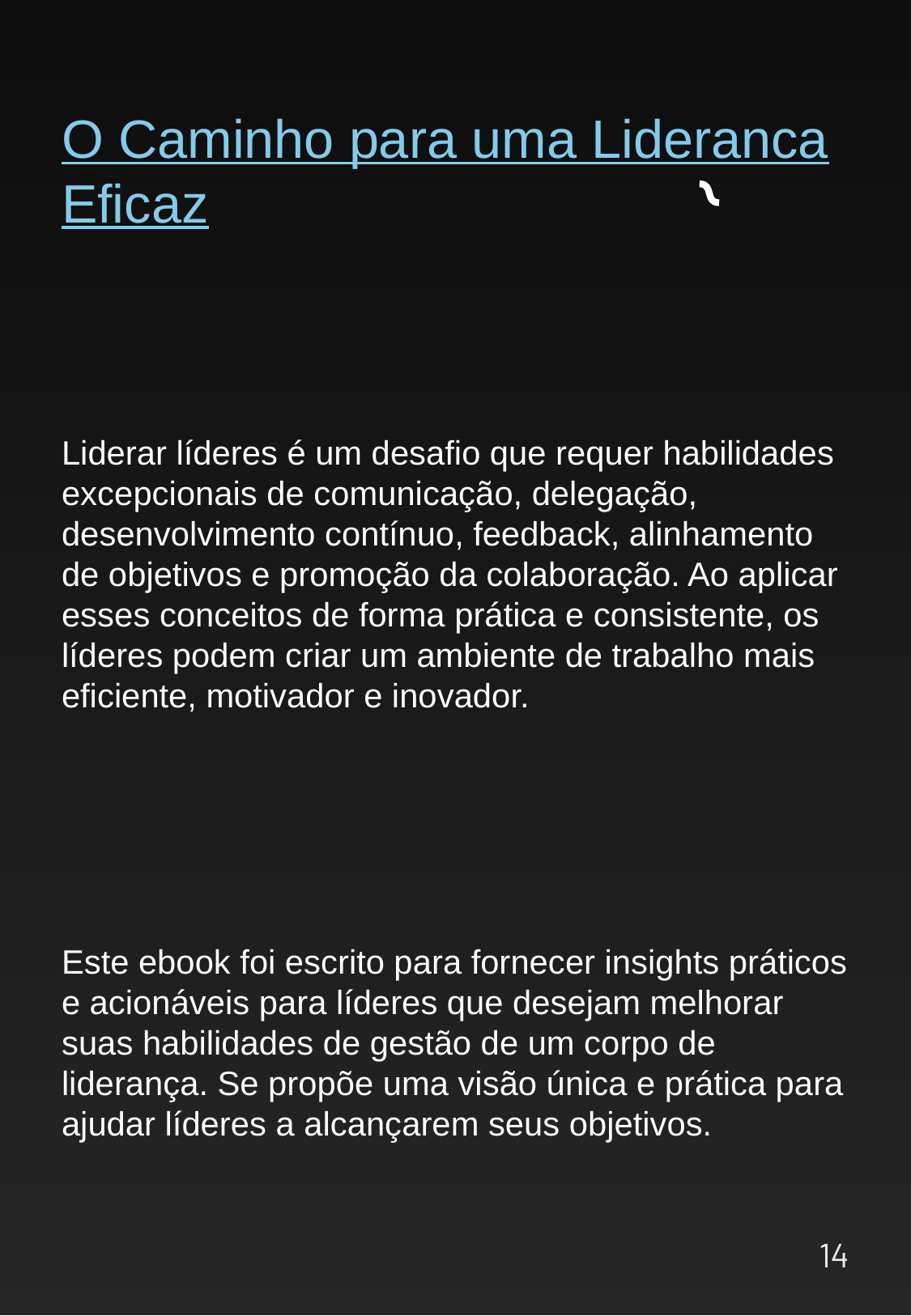

O Caminho para uma Lideranca Eficaz
Liderar líderes é um desafio que requer habilidades excepcionais de comunicação, delegação, desenvolvimento contínuo, feedback, alinhamento de objetivos e promoção da colaboração. Ao aplicar esses conceitos de forma prática e consistente, os líderes podem criar um ambiente de trabalho mais eficiente, motivador e inovador.
Este ebook foi escrito para fornecer insights práticos e acionáveis para líderes que desejam melhorar suas habilidades de gestão de um corpo de liderança. Se propõe uma visão única e prática para ajudar líderes a alcançarem seus objetivos.

14